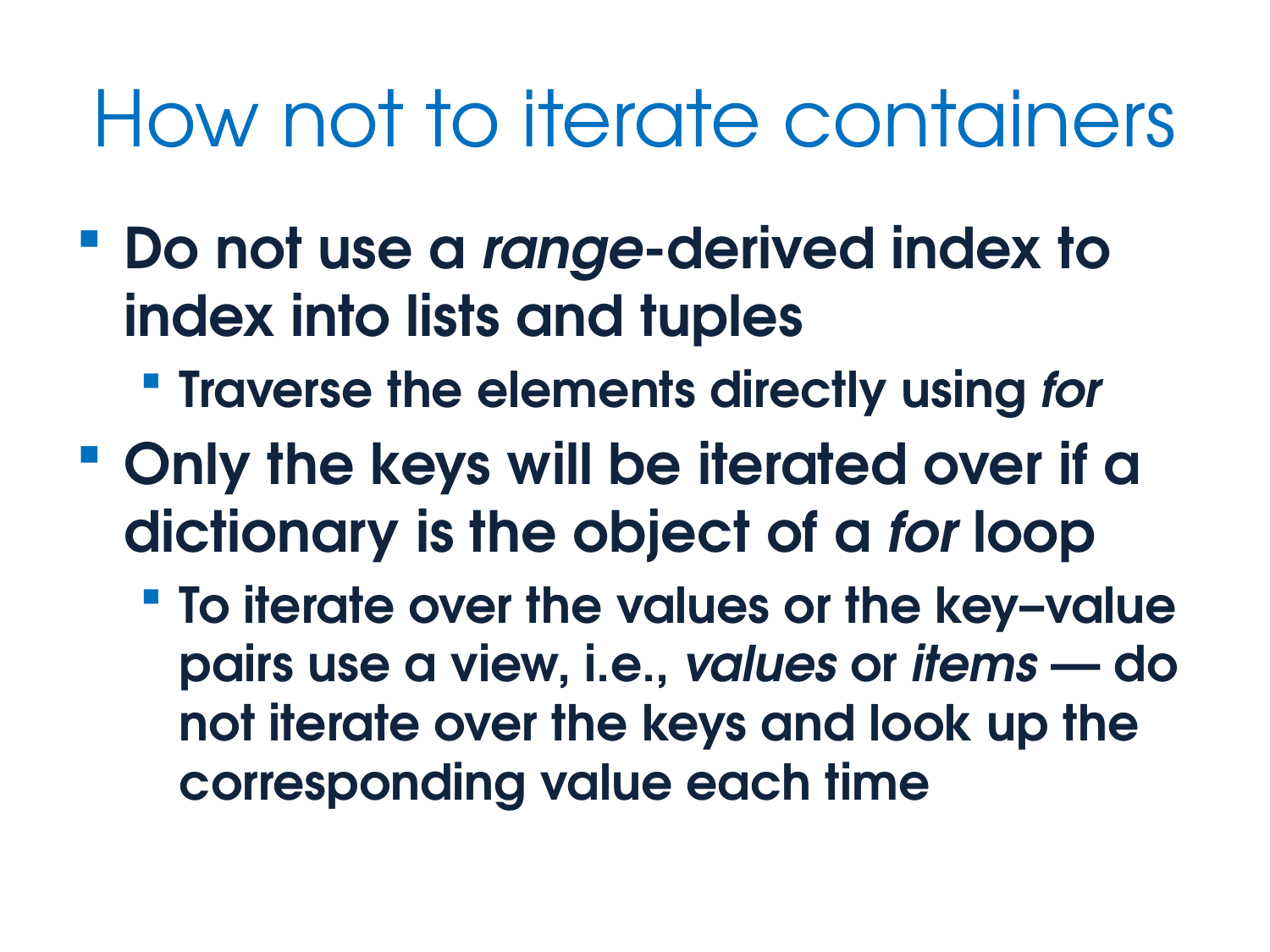

# How not to iterate containers
Do not use a range-derived index to index into lists and tuples
Traverse the elements directly using for
Only the keys will be iterated over if a dictionary is the object of a for loop
To iterate over the values or the key–value pairs use a view, i.e., values or items — do not iterate over the keys and look up the corresponding value each time